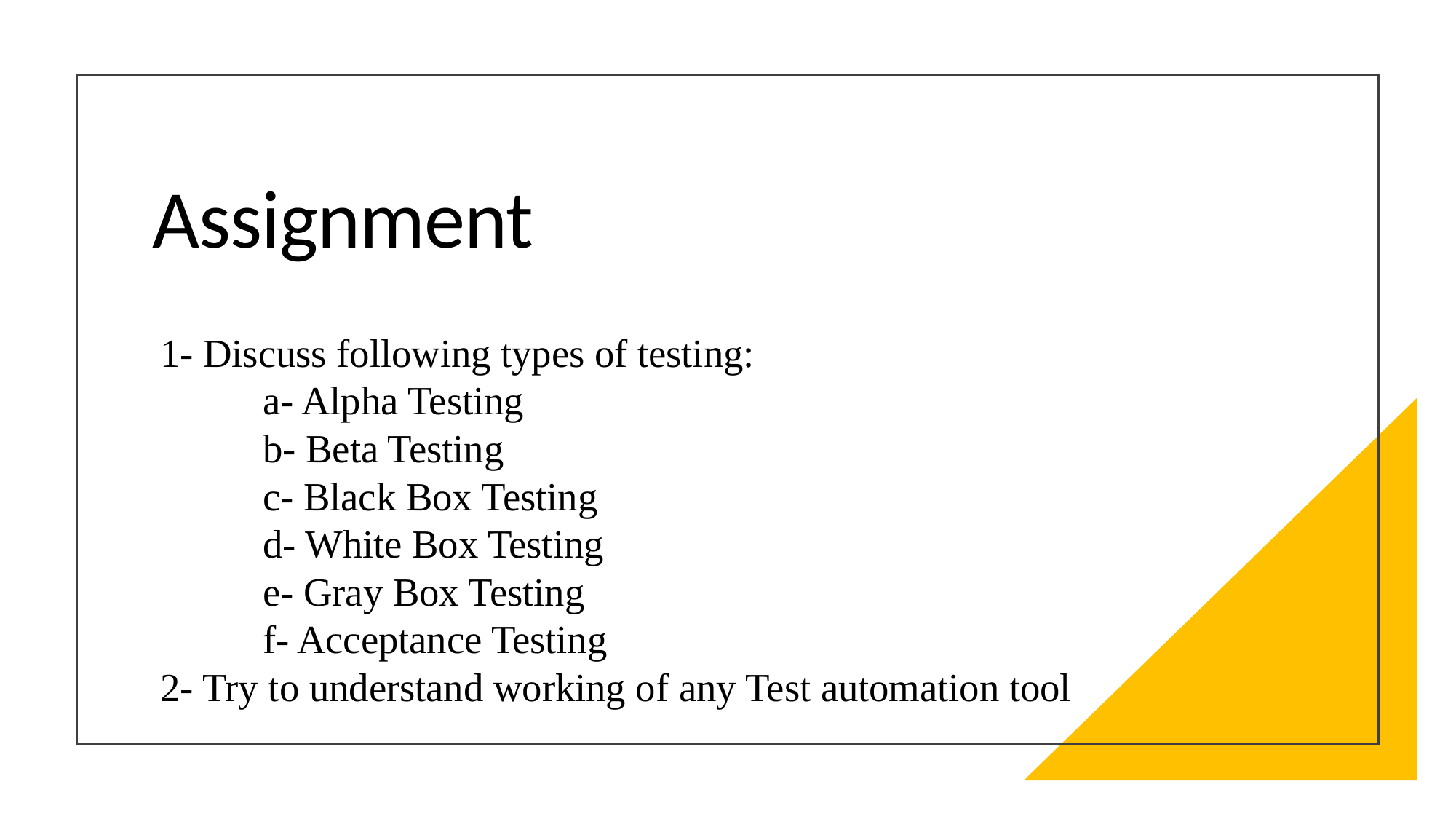

# Assignment
1- Discuss following types of testing:
	a- Alpha Testing
	b- Beta Testing
	c- Black Box Testing
	d- White Box Testing
	e- Gray Box Testing
	f- Acceptance Testing
2- Try to understand working of any Test automation tool